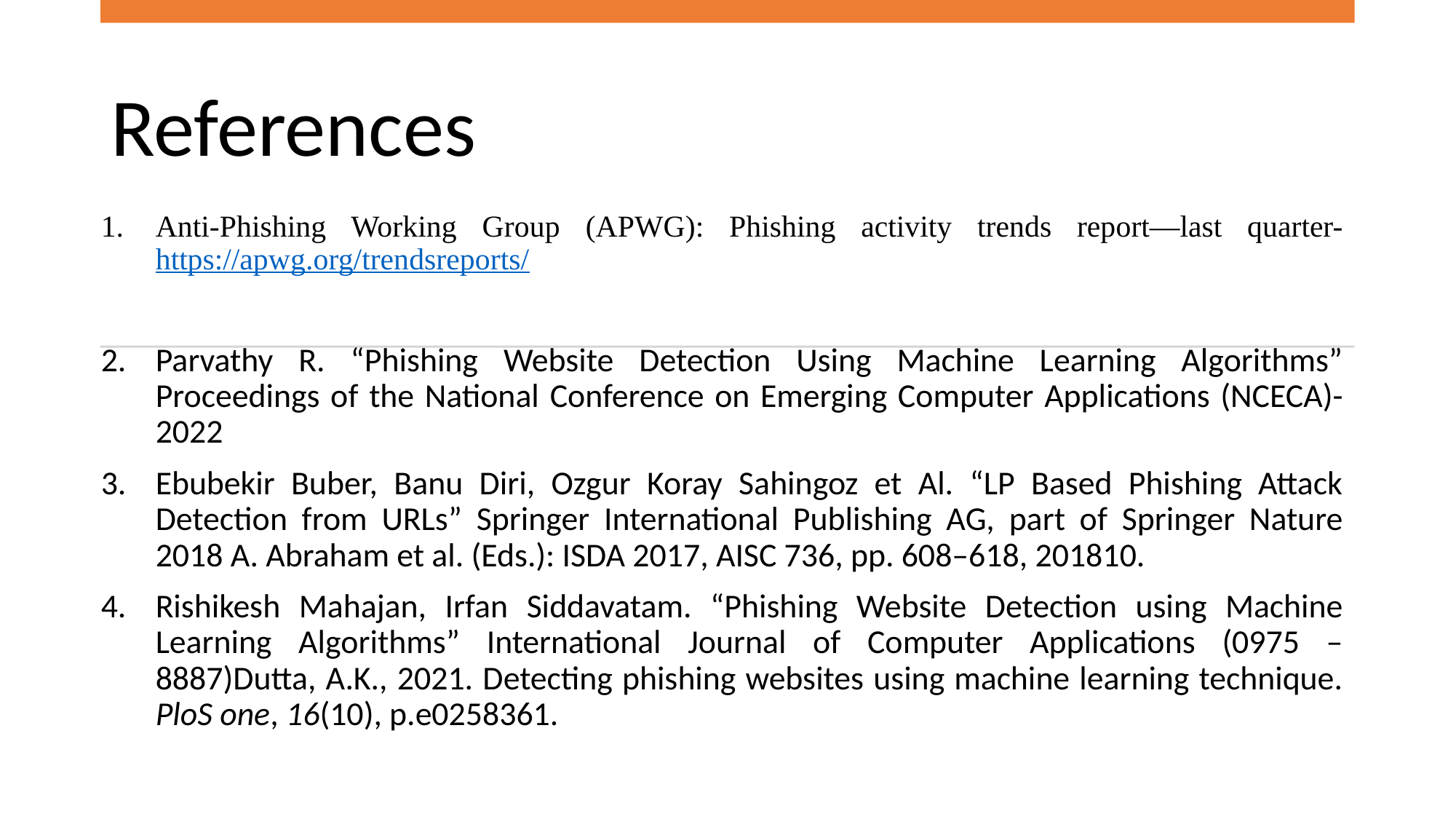

# References
Anti-Phishing Working Group (APWG): Phishing activity trends report—last quarter- https://apwg.org/trendsreports/

Parvathy R. “Phishing Website Detection Using Machine Learning Algorithms” Proceedings of the National Conference on Emerging Computer Applications (NCECA)-2022
Ebubekir Buber, Banu Diri, Ozgur Koray Sahingoz et Al. “LP Based Phishing Attack Detection from URLs” Springer International Publishing AG, part of Springer Nature 2018 A. Abraham et al. (Eds.): ISDA 2017, AISC 736, pp. 608–618, 201810.
Rishikesh Mahajan, Irfan Siddavatam. “Phishing Website Detection using Machine Learning Algorithms” International Journal of Computer Applications (0975 – 8887)Dutta, A.K., 2021. Detecting phishing websites using machine learning technique. PloS one, 16(10), p.e0258361.

24